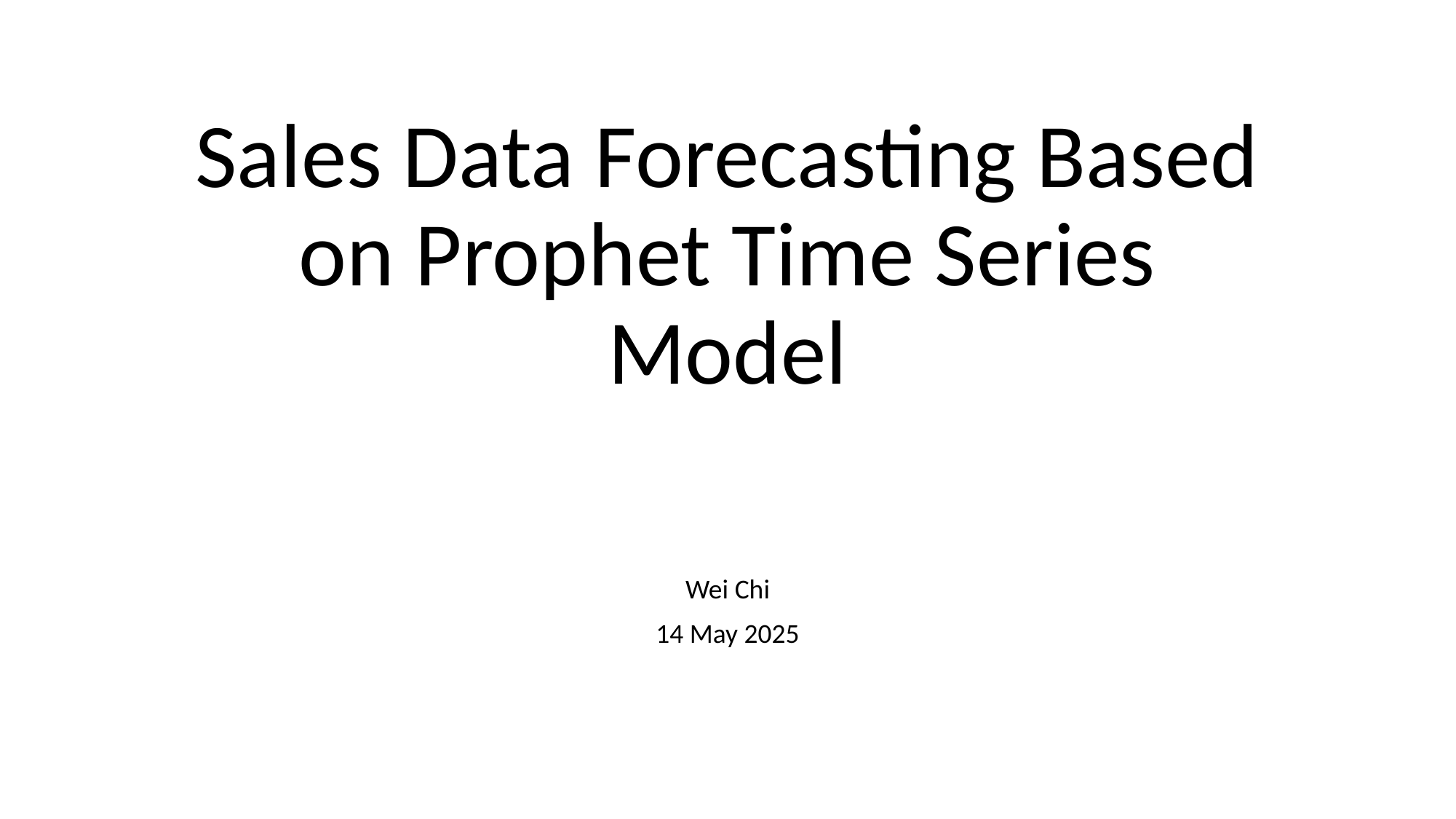

# Sales Data Forecasting Based on Prophet Time Series Model
Wei Chi
14 May 2025